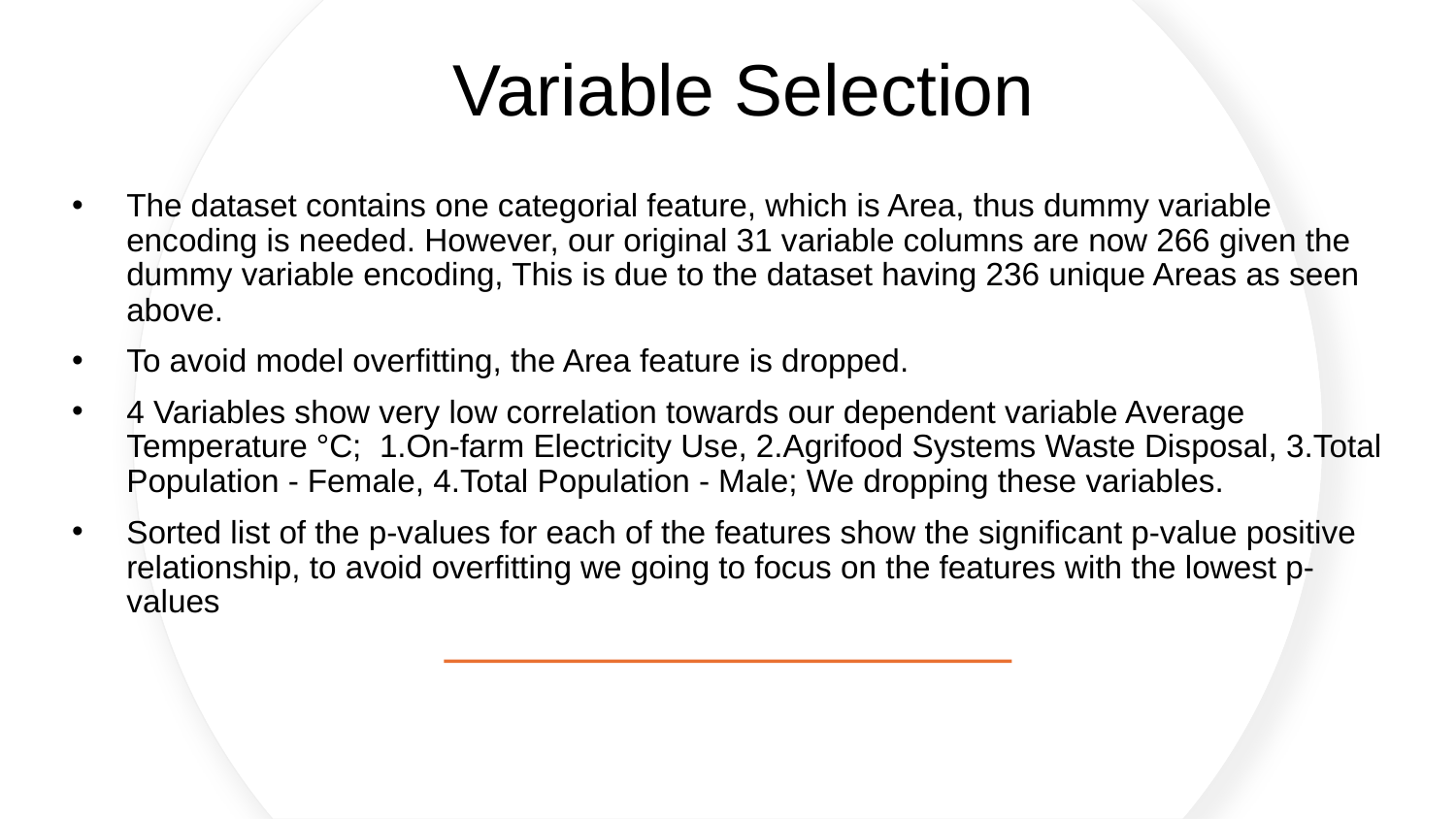

# Variable Selection

The dataset contains one categorial feature, which is Area, thus dummy variable encoding is needed. However, our original 31 variable columns are now 266 given the dummy variable encoding, This is due to the dataset having 236 unique Areas as seen above.
To avoid model overfitting, the Area feature is dropped.
4 Variables show very low correlation towards our dependent variable Average Temperature °C;  1.On-farm Electricity Use, 2.Agrifood Systems Waste Disposal, 3.Total Population - Female, 4.Total Population - Male; We dropping these variables.
Sorted list of the p-values for each of the features show the significant p-value positive relationship, to avoid overfitting we going to focus on the features with the lowest p-values